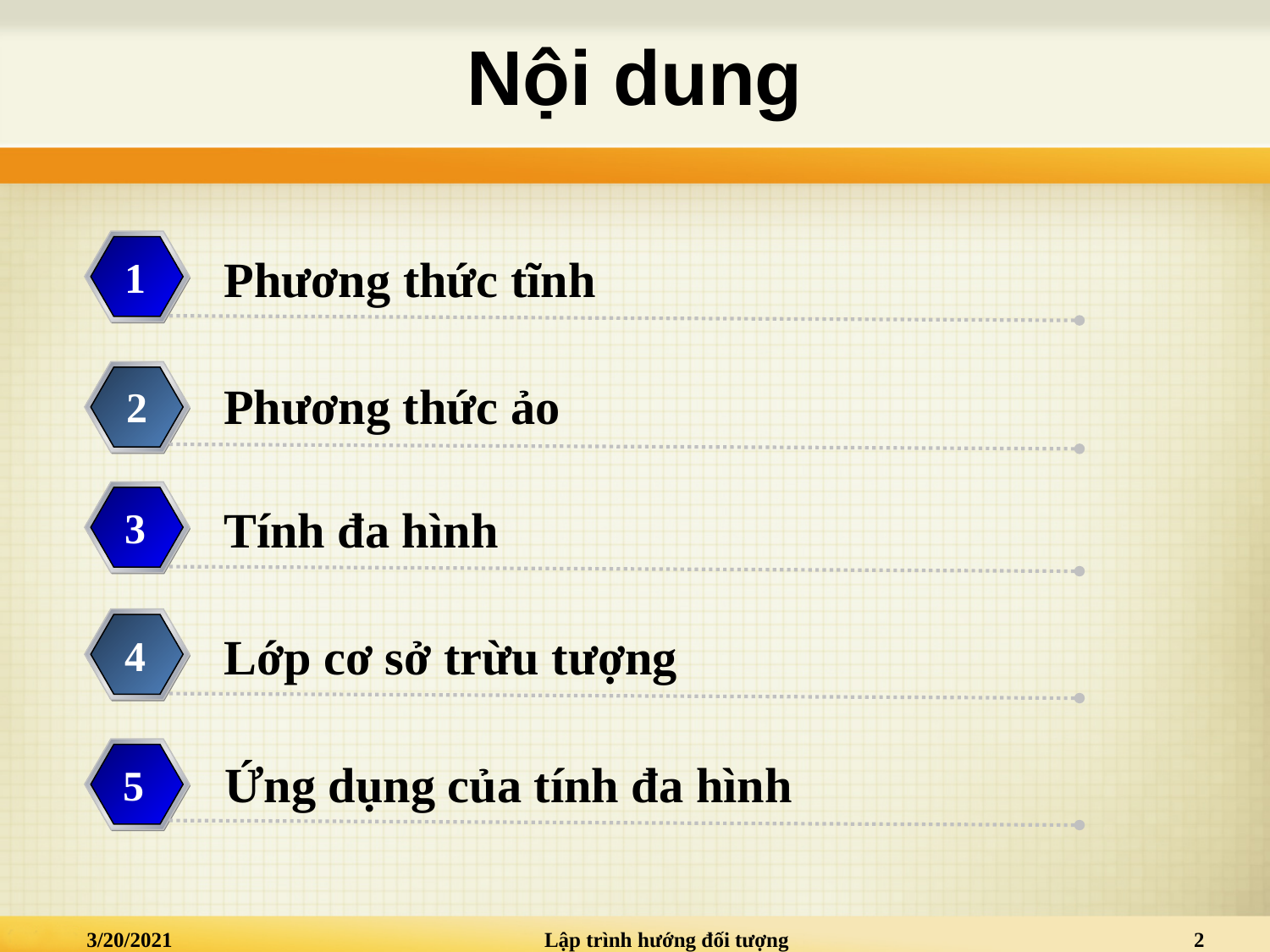

# Nội dung

Phương thức tĩnh
1

Phương thức ảo
2

Tính đa hình
3

Lớp cơ sở trừu tượng
4

 5
Ứng dụng của tính đa hình
5

3/20/2021
Lập trình hướng đối tượng
2